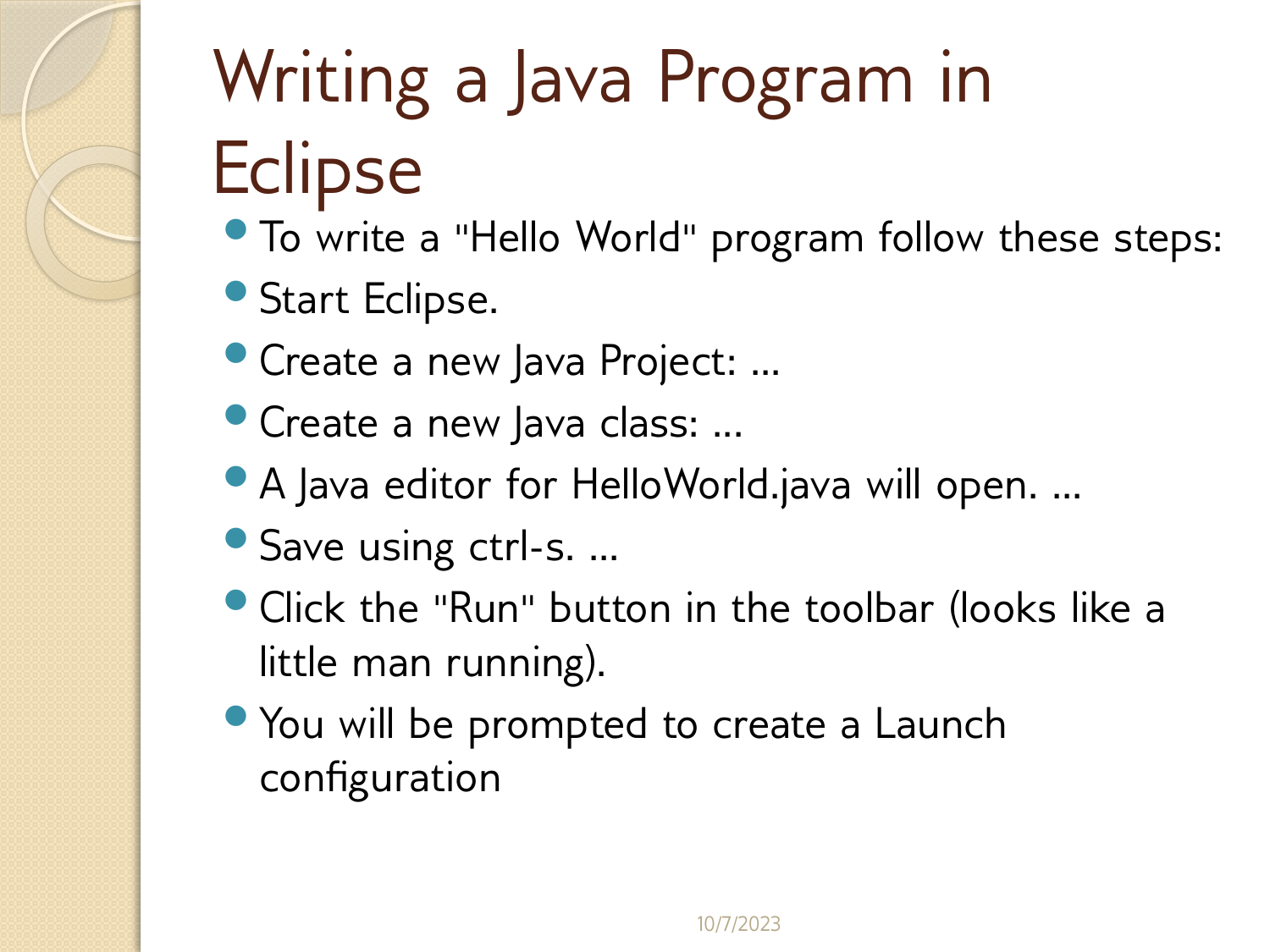

# Writing a Java Program in Eclipse
To write a "Hello World" program follow these steps:
Start Eclipse.
Create a new Java Project: ...
Create a new Java class: ...
A Java editor for HelloWorld.java will open. ...
Save using ctrl-s. ...
Click the "Run" button in the toolbar (looks like a little man running).
You will be prompted to create a Launch configuration

10/7/2023